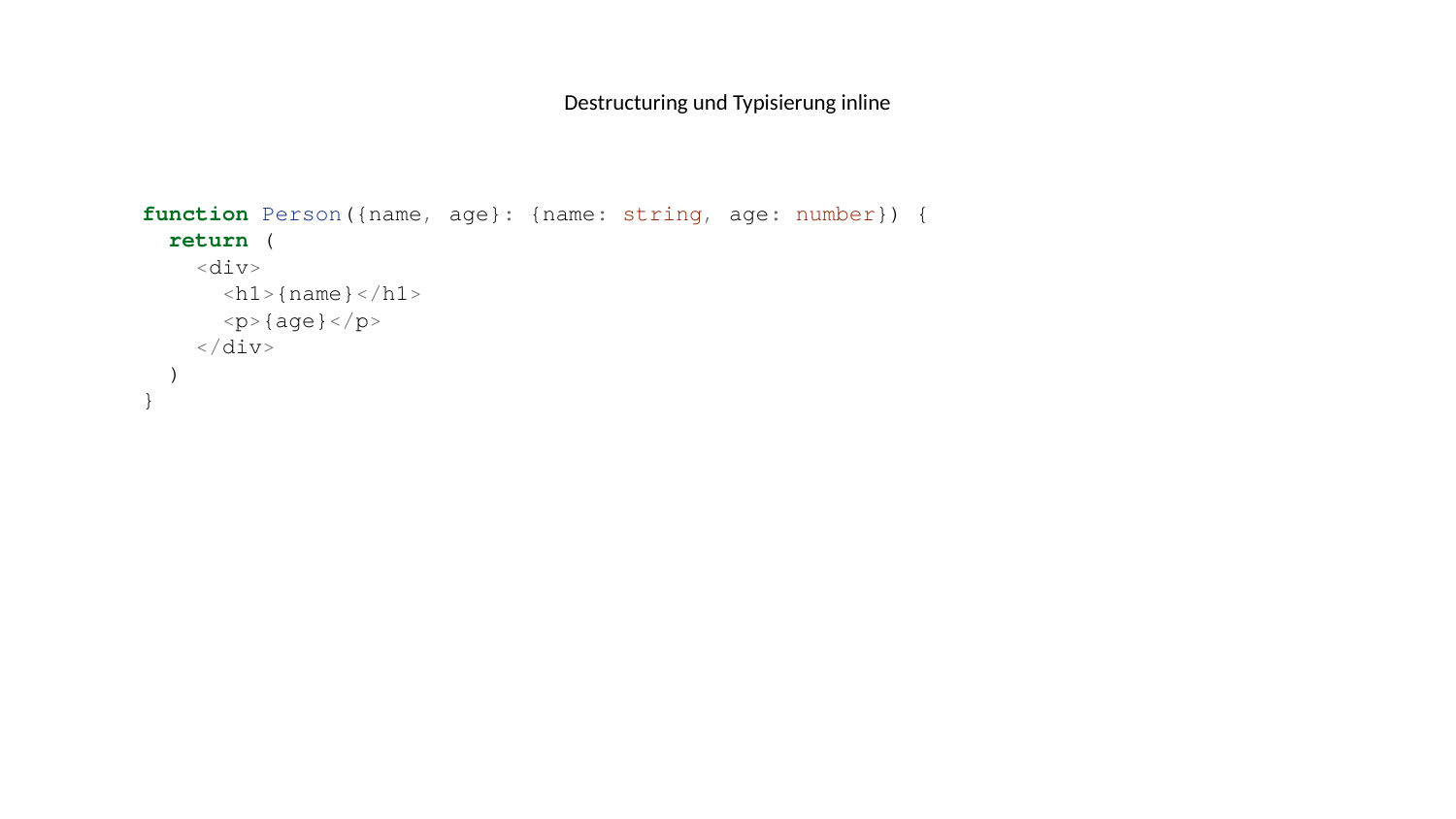

# Destructuring und Typisierung inline
function Person({name, age}: {name: string, age: number}) {
  return (
    <div>
      <h1>{name}</h1>
      <p>{age}</p>
    </div>
  )
}